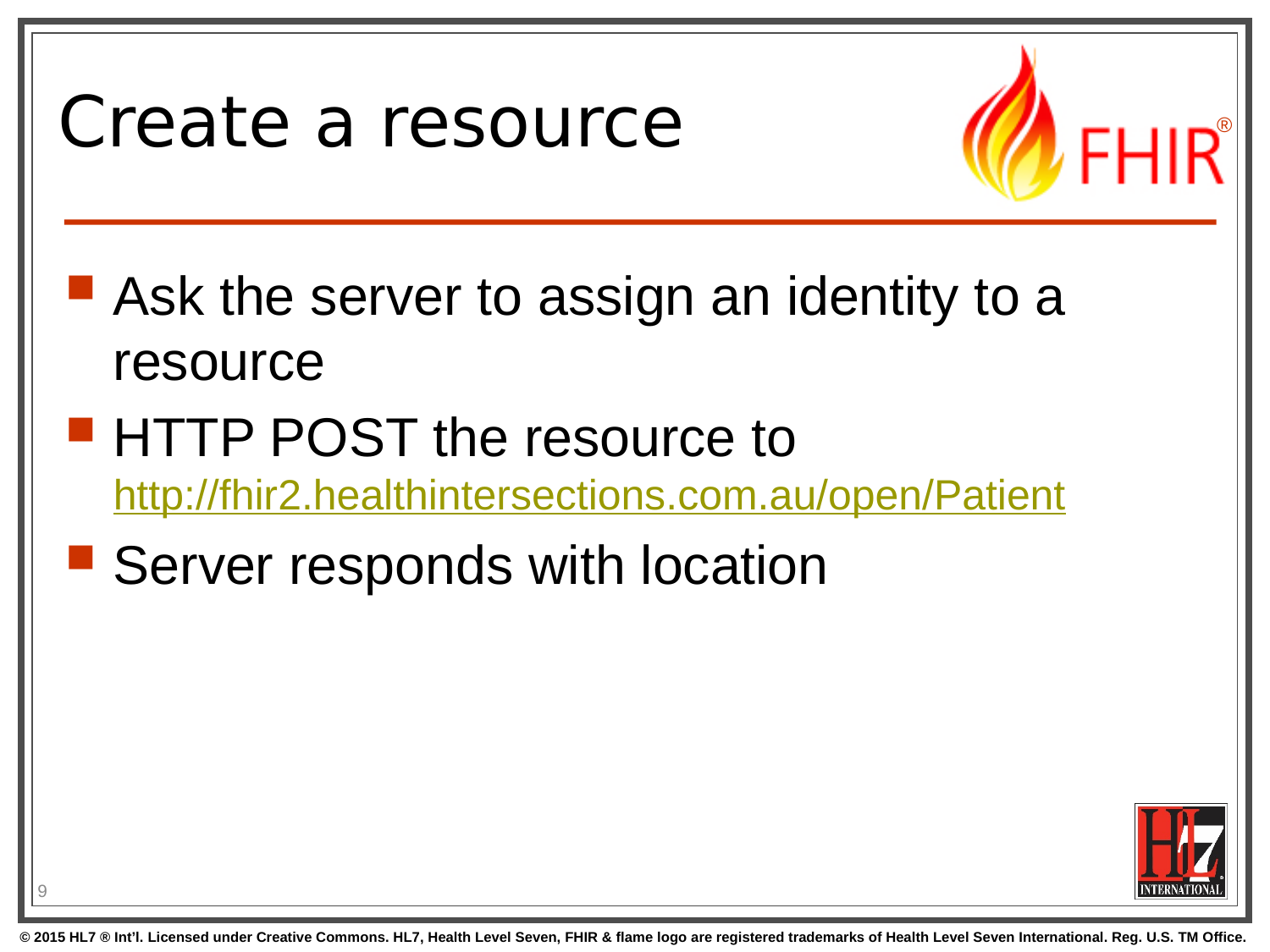

# Create a resource
Ask the server to assign an identity to a resource
HTTP POST the resource to
http://fhir2.healthintersections.com.au/open/Patient
Server responds with location
9